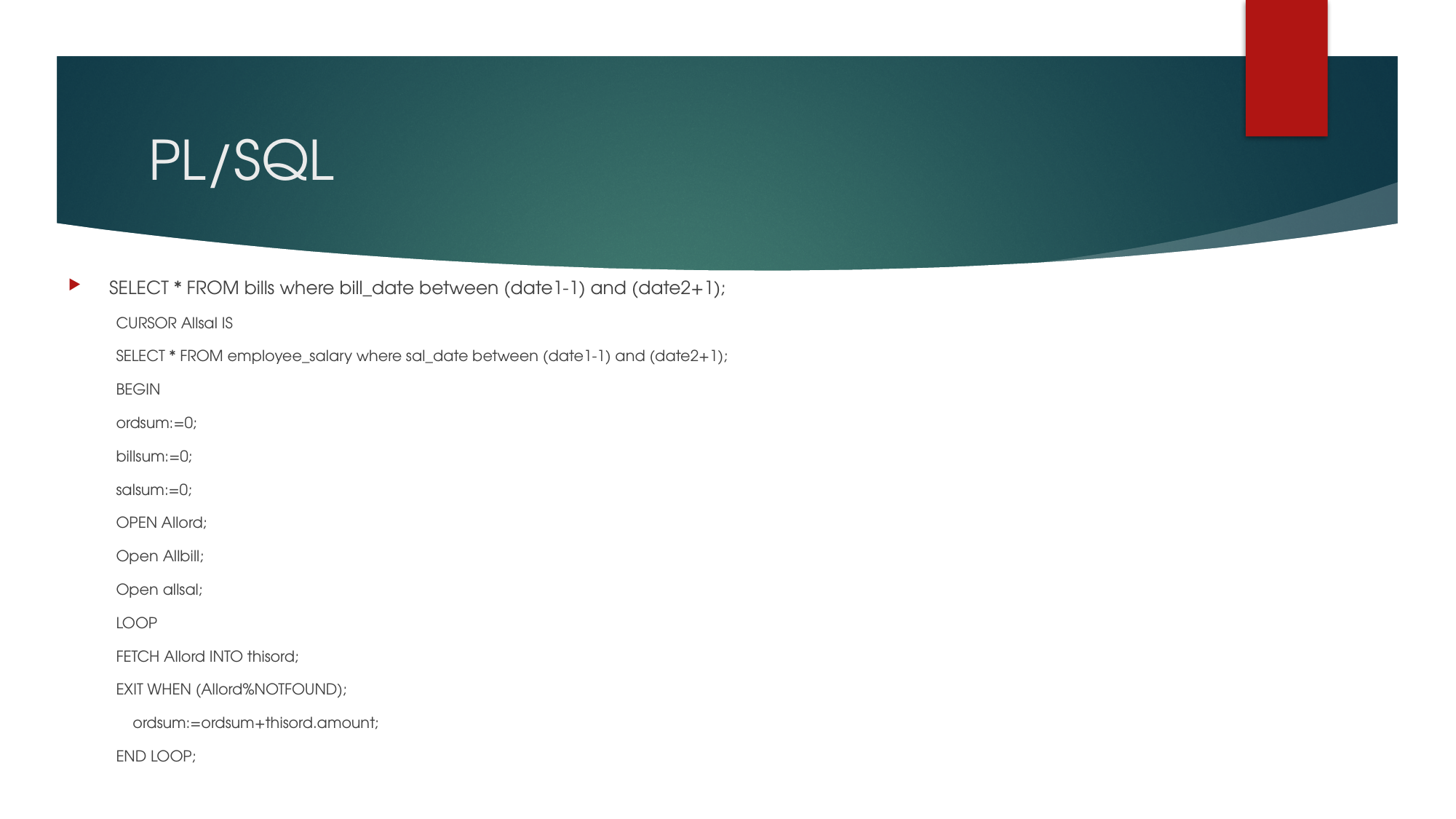

# PL/SQL
SELECT * FROM bills where bill_date between (date1-1) and (date2+1);
CURSOR Allsal IS
SELECT * FROM employee_salary where sal_date between (date1-1) and (date2+1);
BEGIN
ordsum:=0;
billsum:=0;
salsum:=0;
OPEN Allord;
Open Allbill;
Open allsal;
LOOP
FETCH Allord INTO thisord;
EXIT WHEN (Allord%NOTFOUND);
    ordsum:=ordsum+thisord.amount;
END LOOP;